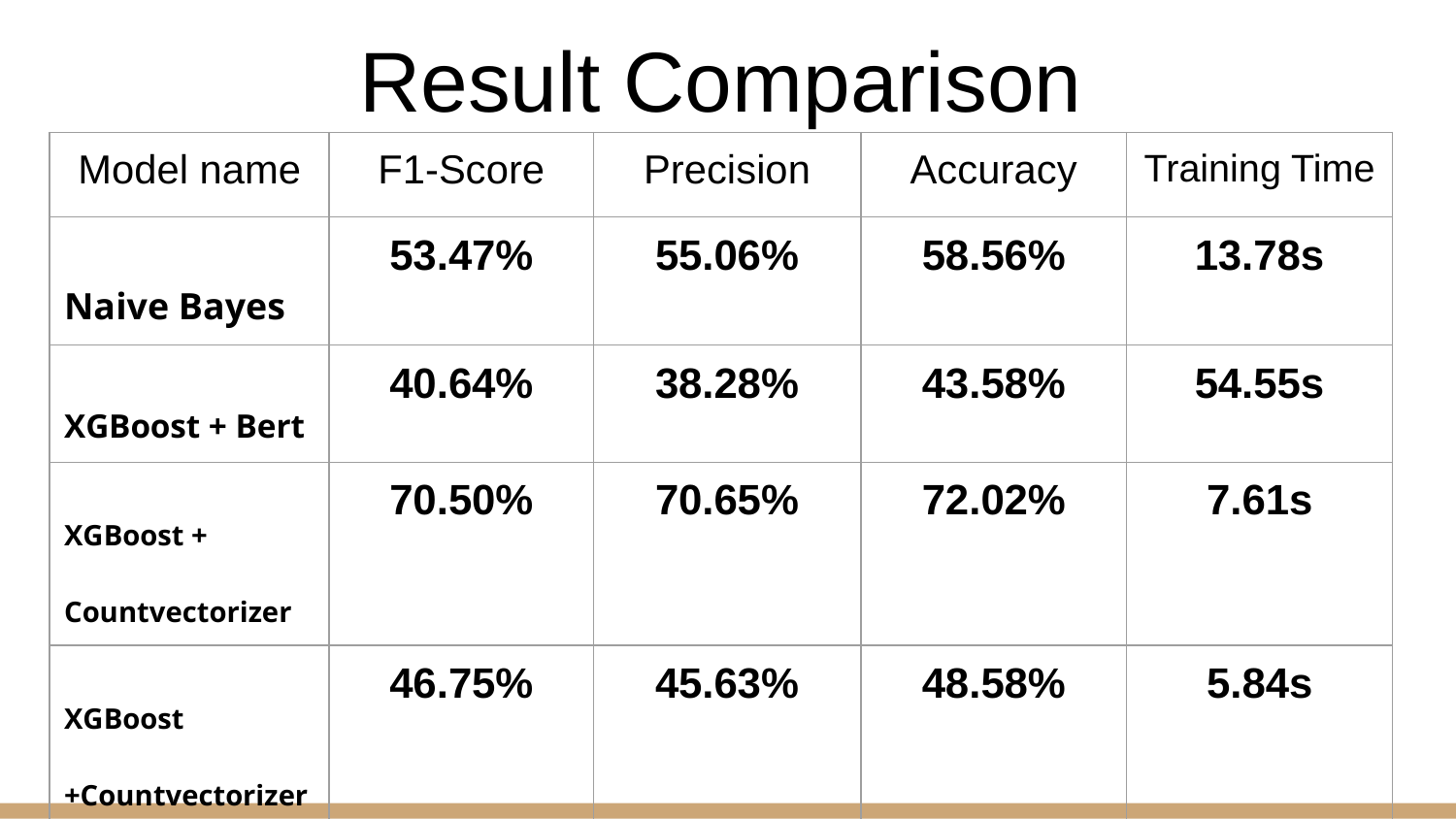

# Result Comparison
| Model name | F1-Score | Precision | Accuracy | Training Time |
| --- | --- | --- | --- | --- |
| Naive Bayes | 53.47% | 55.06% | 58.56% | 13.78s |
| XGBoost + Bert | 40.64% | 38.28% | 43.58% | 54.55s |
| XGBoost + Countvectorizer | 70.50% | 70.65% | 72.02% | 7.61s |
| XGBoost +Countvectorizer +SVD | 46.75% | 45.63% | 48.58% | 5.84s |